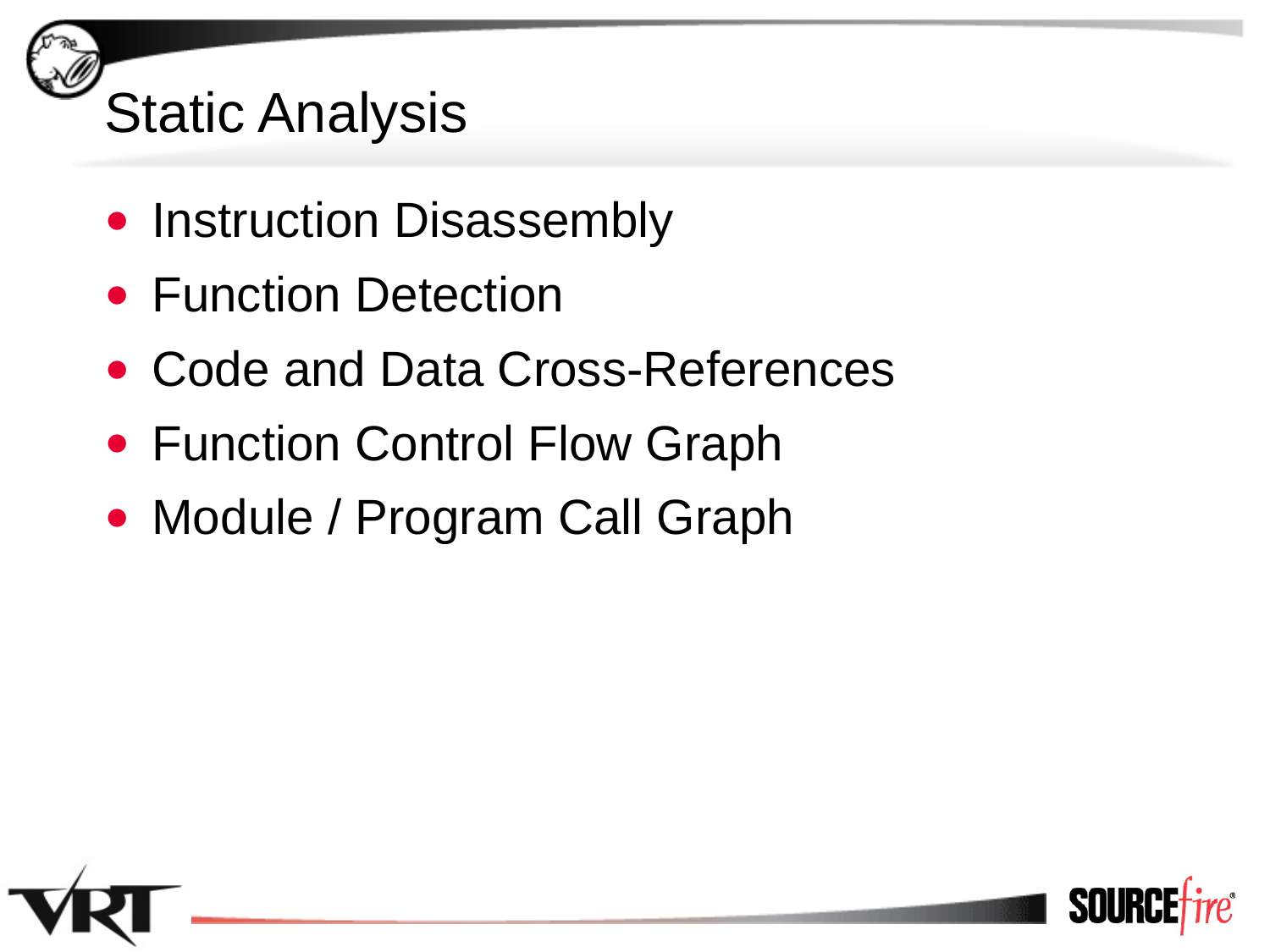

# Static Analysis
Instruction Disassembly
Function Detection
Code and Data Cross-References
Function Control Flow Graph
Module / Program Call Graph